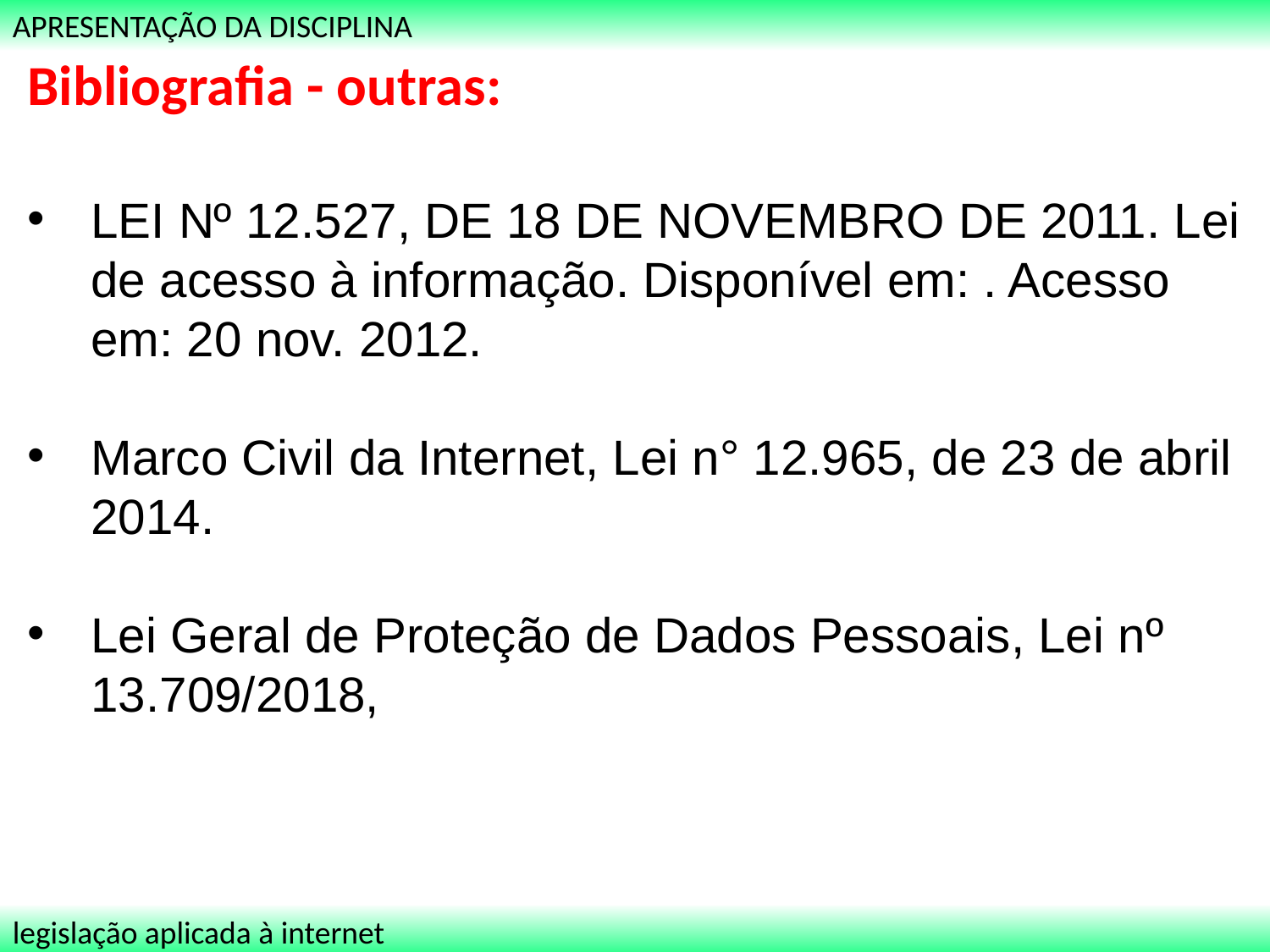

APRESENTAÇÃO DA DISCIPLINA
Bibliografia - outras:

LEI Nº 12.527, DE 18 DE NOVEMBRO DE 2011. Lei de acesso à informação. Disponível em: . Acesso em: 20 nov. 2012.

Marco Civil da Internet, Lei n° 12.965, de 23 de abril 2014.

Lei Geral de Proteção de Dados Pessoais, Lei nº 13.709/2018,

legislação aplicada à internet